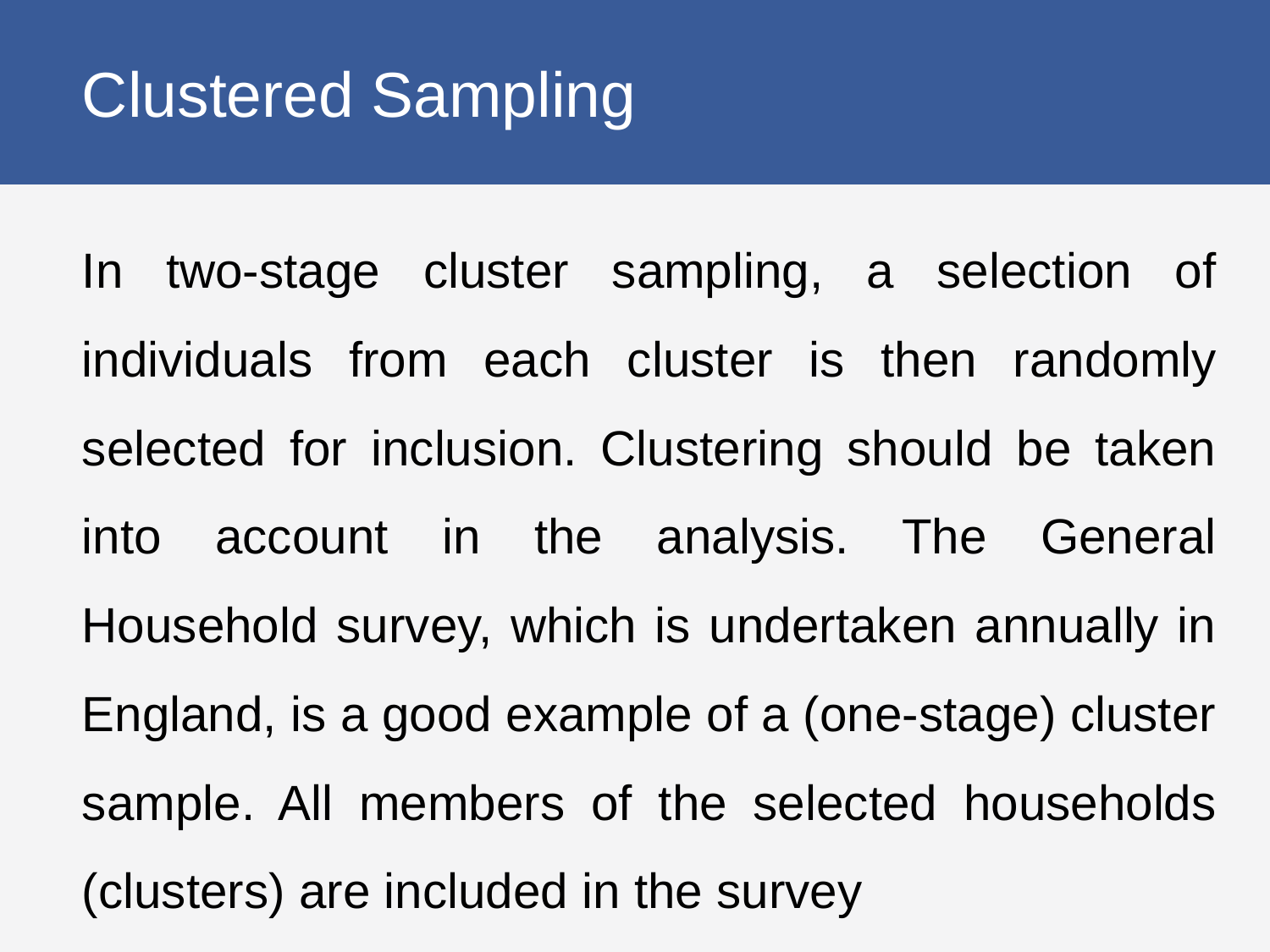

# Clustered Sampling
In two-stage cluster sampling, a selection of individuals from each cluster is then randomly selected for inclusion. Clustering should be taken into account in the analysis. The General Household survey, which is undertaken annually in England, is a good example of a (one-stage) cluster sample. All members of the selected households (clusters) are included in the survey